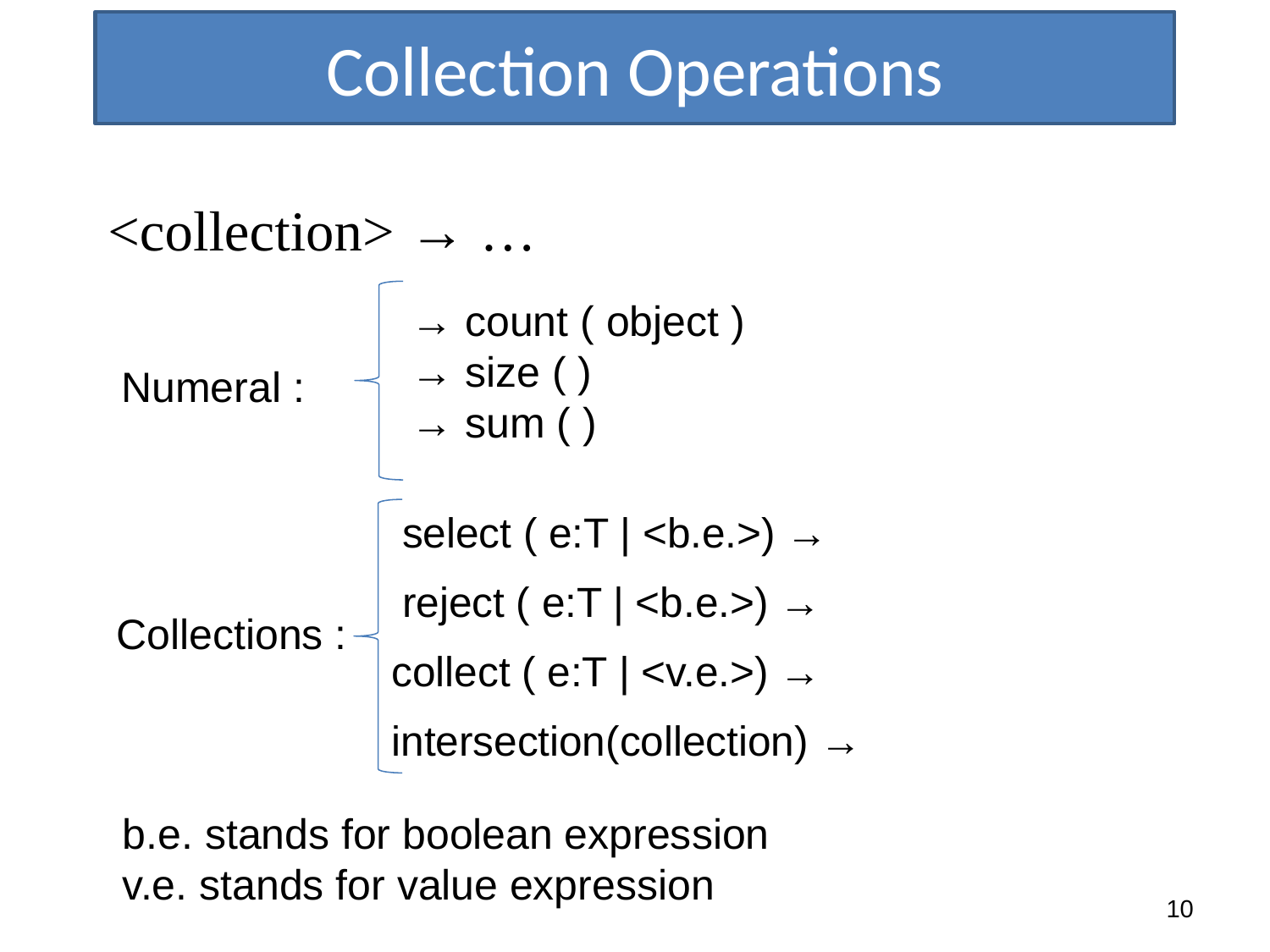

Collection Operations
<collection> → …

→ count ( object )
→ size ( )
→ sum ( )

Numeral :

→ select ( e:T | <b.e.>)
→ reject ( e:T | <b.e.>)
→ collect ( e:T | <v.e.>)
→ intersection(collection)

Collections :
b.e. stands for boolean expression
v.e. stands for value expression
10